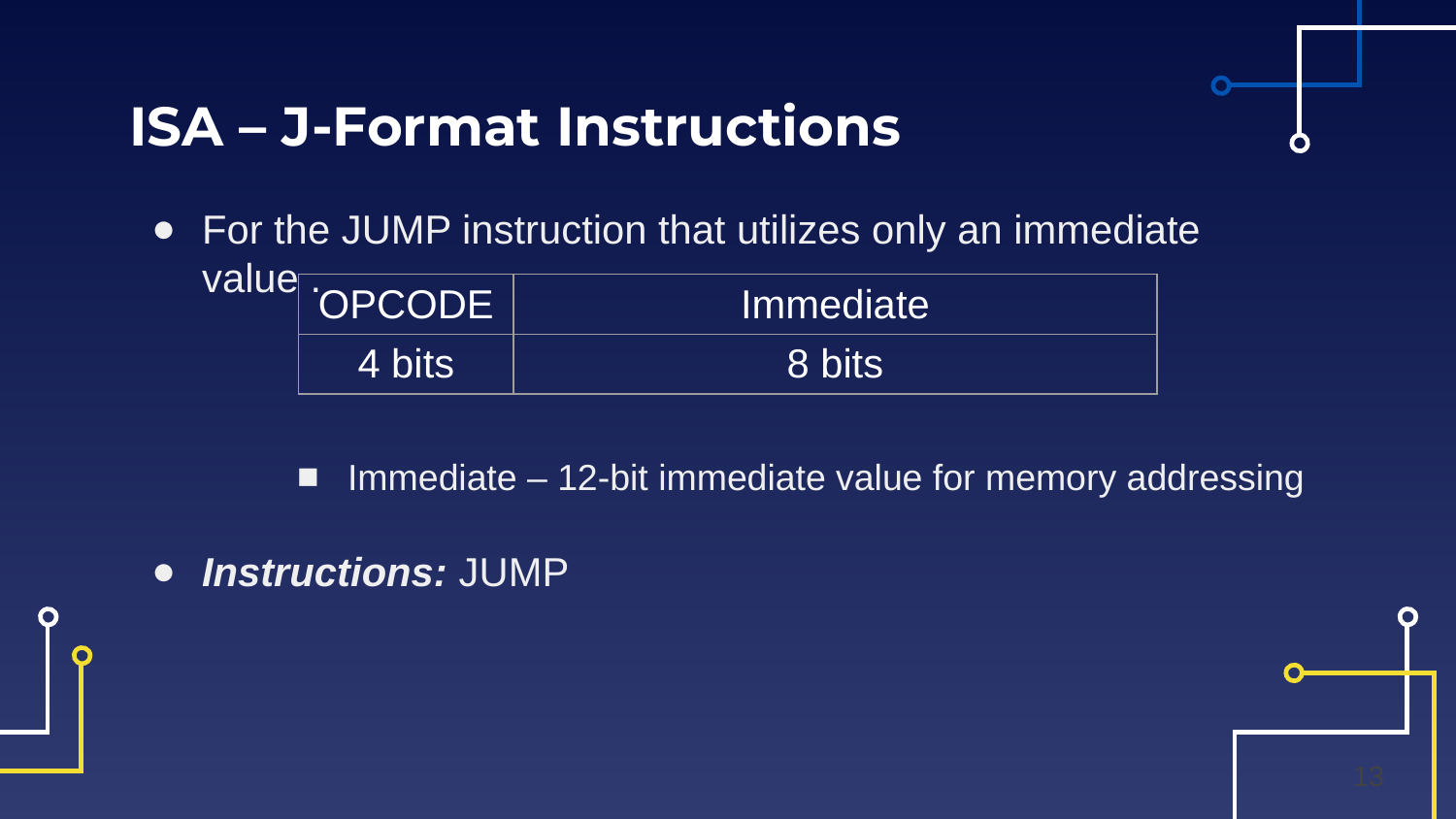

# ISA – J-Format Instructions
For the JUMP instruction that utilizes only an immediate value .

Immediate – 12-bit immediate value for memory addressing

Instructions: JUMP

| ​OPCODE | Immediate |
| --- | --- |
| ​4 bits | 8 bits |
13